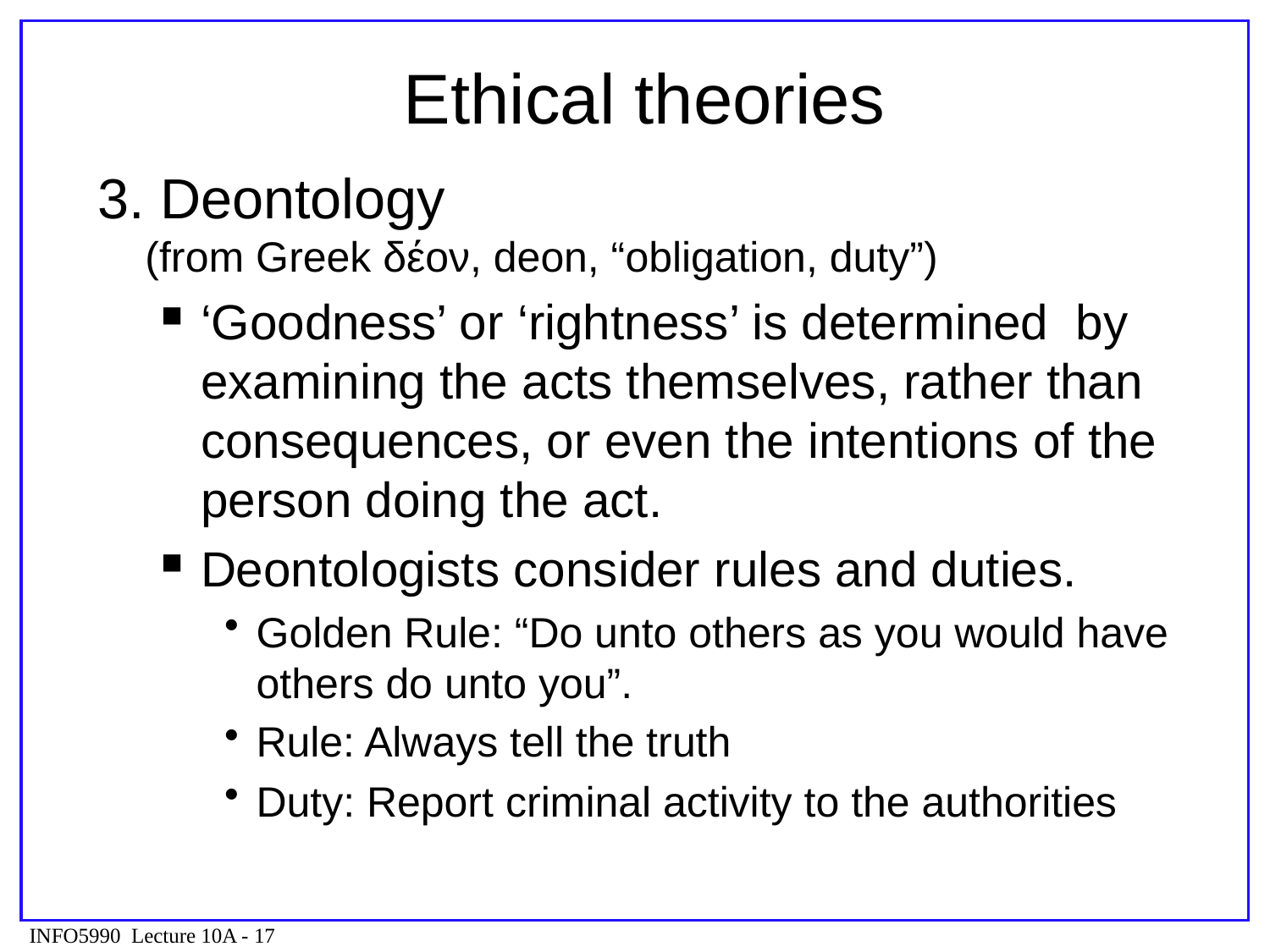

# Ethical theories
3. Deontology
(from Greek δέον, deon, “obligation, duty”)
‘Goodness’ or ‘rightness’ is determined  by examining the acts themselves, rather than consequences, or even the intentions of the person doing the act.
Deontologists consider rules and duties.
Golden Rule: “Do unto others as you would have others do unto you”.
Rule: Always tell the truth
Duty: Report criminal activity to the authorities